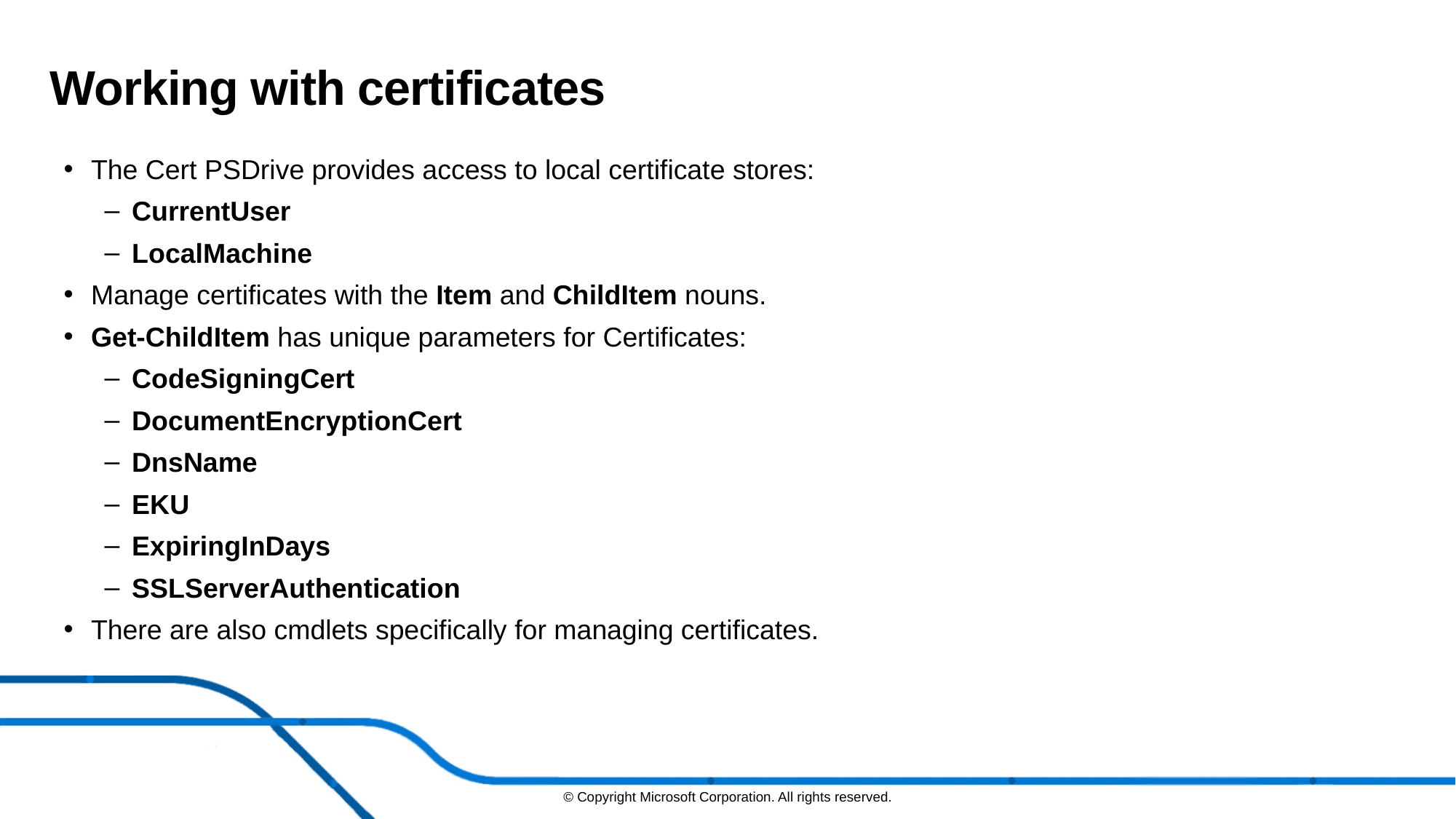

# Working with certificates
The Cert PSDrive provides access to local certificate stores:
CurrentUser
LocalMachine
Manage certificates with the Item and ChildItem nouns.
Get-ChildItem has unique parameters for Certificates:
CodeSigningCert
DocumentEncryptionCert
DnsName
EKU
ExpiringInDays
SSLServerAuthentication
There are also cmdlets specifically for managing certificates.